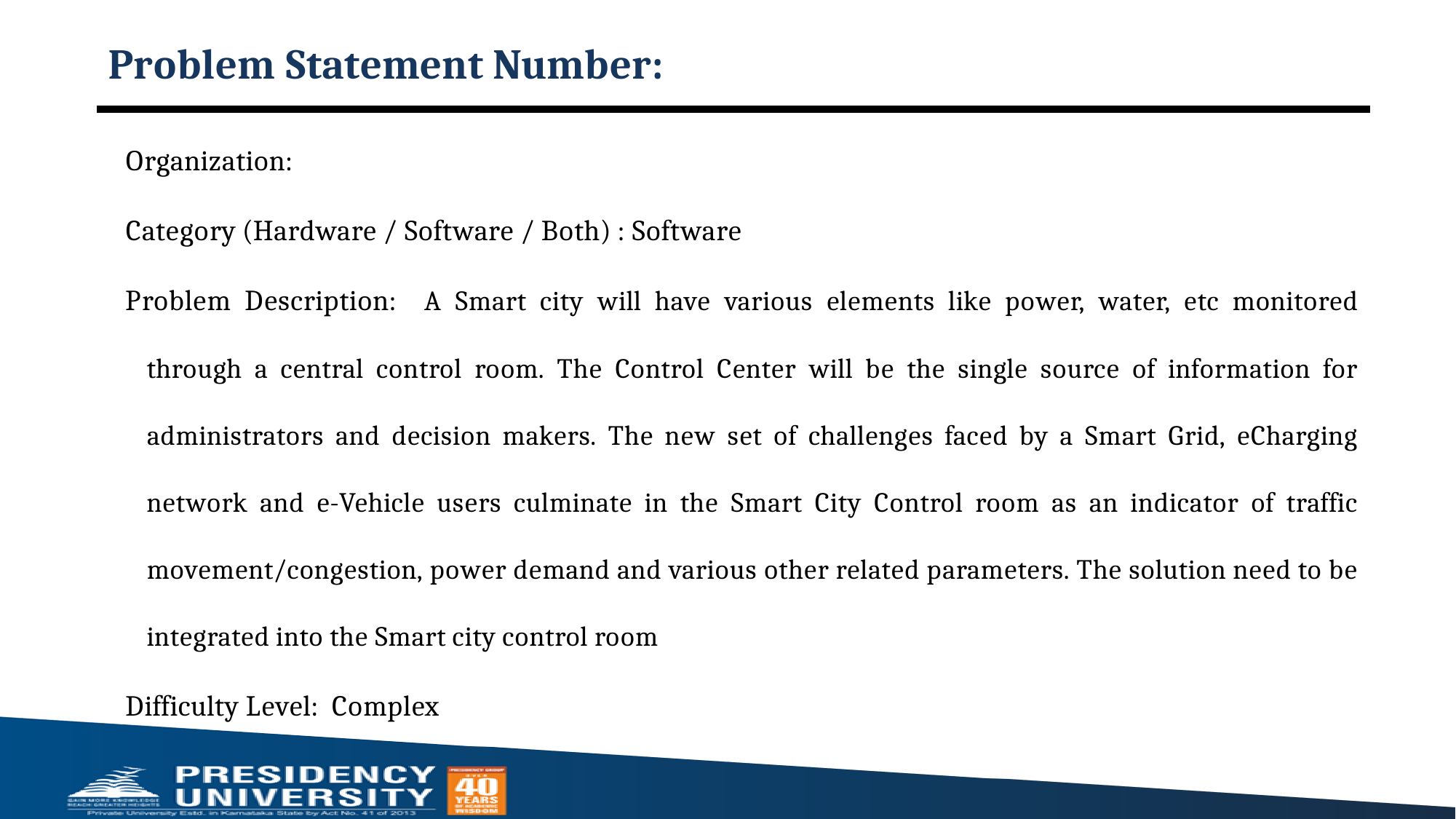

# Problem Statement Number:
Organization:
Category (Hardware / Software / Both) : Software
Problem Description:  A Smart city will have various elements like power, water, etc monitored through a central control room. The Control Center will be the single source of information for administrators and decision makers. The new set of challenges faced by a Smart Grid, eCharging network and e-Vehicle users culminate in the Smart City Control room as an indicator of traffic movement/congestion, power demand and various other related parameters. The solution need to be integrated into the Smart city control room
Difficulty Level:  Complex